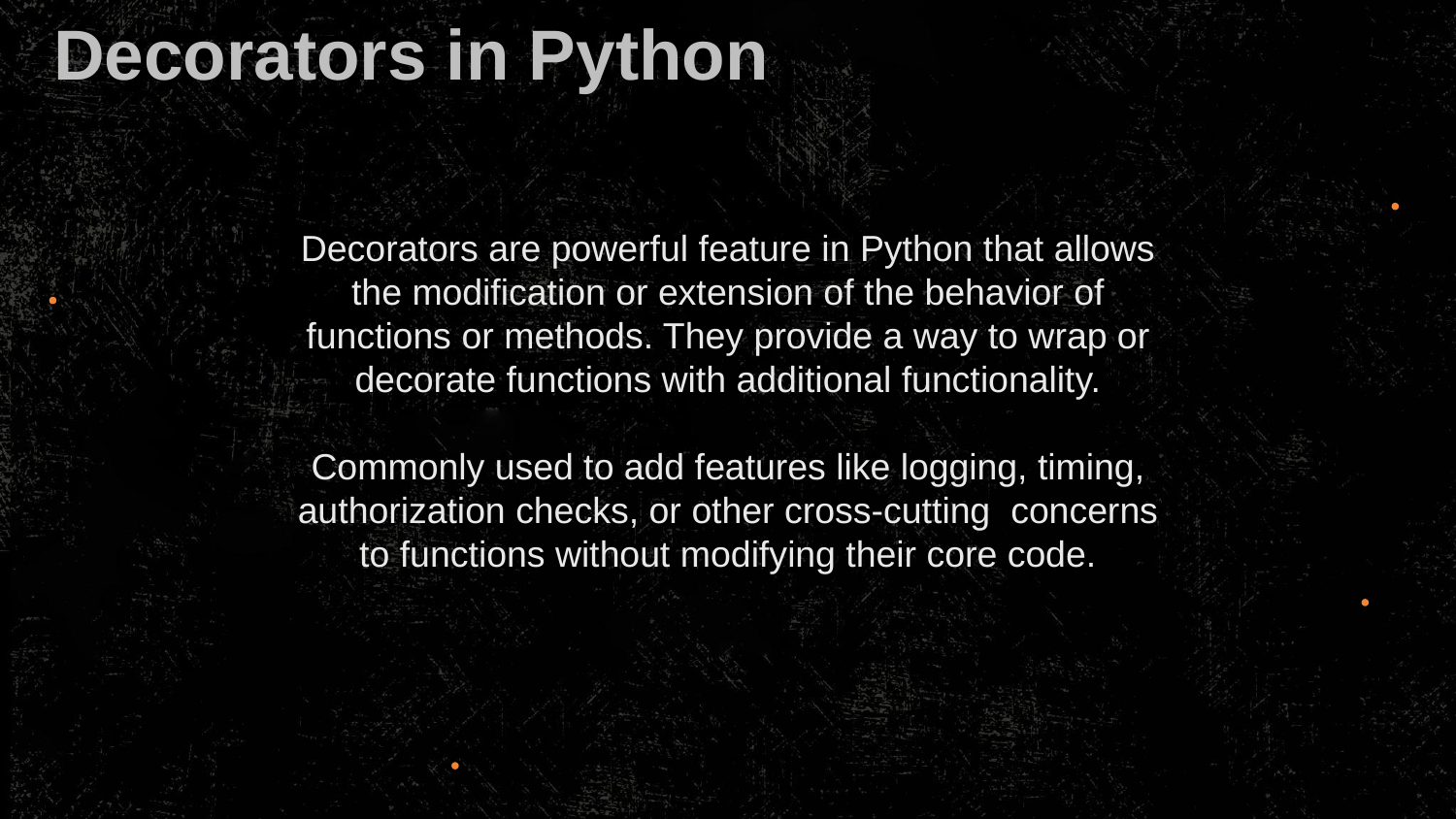

Decorators in Python
Decorators are powerful feature in Python that allows the modification or extension of the behavior of functions or methods. They provide a way to wrap or decorate functions with additional functionality.
Commonly used to add features like logging, timing, authorization checks, or other cross-cutting  concerns to functions without modifying their core code.